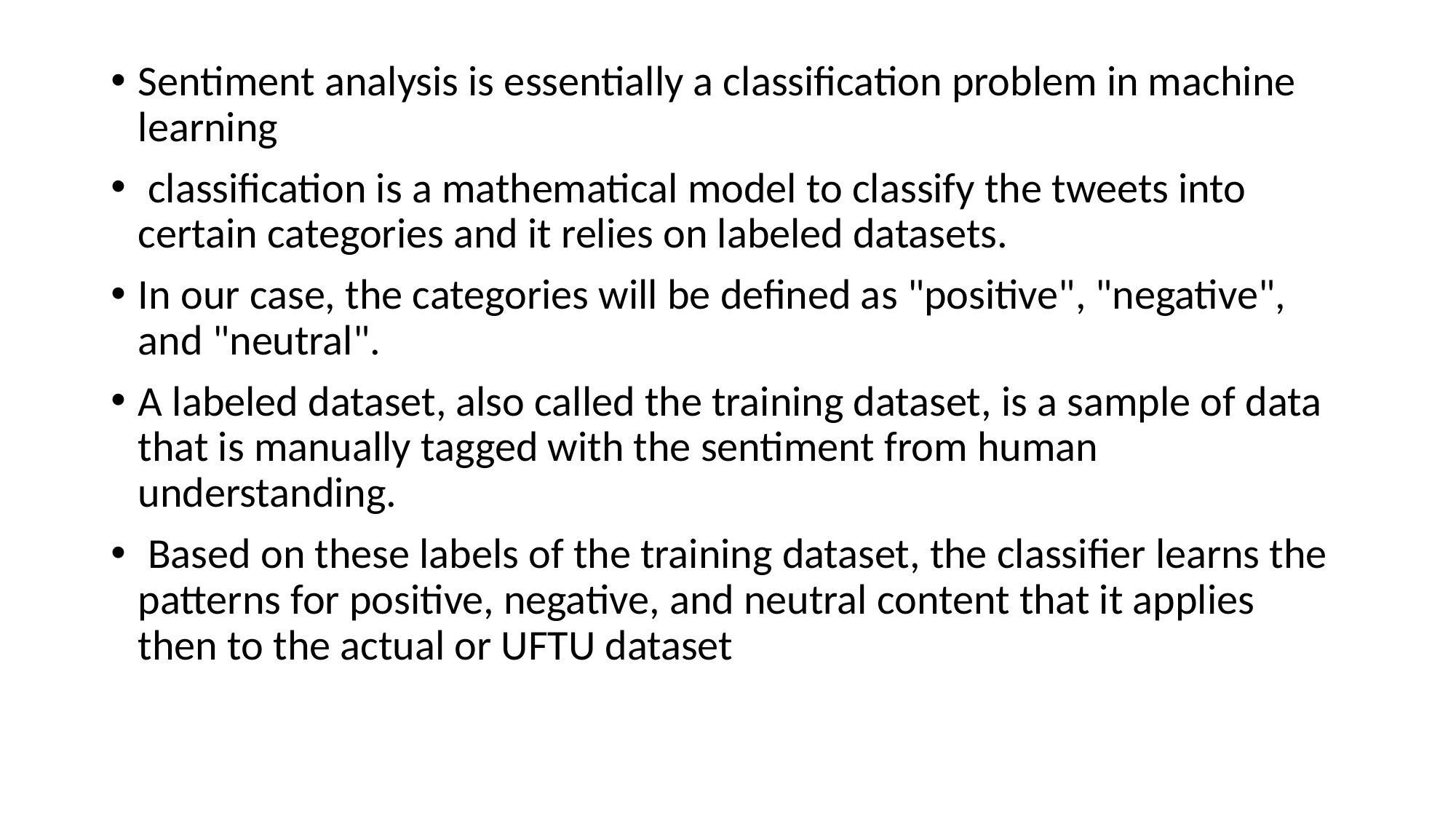

Sentiment analysis is essentially a classification problem in machine learning
 classification is a mathematical model to classify the tweets into certain categories and it relies on labeled datasets.
In our case, the categories will be defined as "positive", "negative", and "neutral".
A labeled dataset, also called the training dataset, is a sample of data that is manually tagged with the sentiment from human understanding.
 Based on these labels of the training dataset, the classifier learns the patterns for positive, negative, and neutral content that it applies then to the actual or UFTU dataset